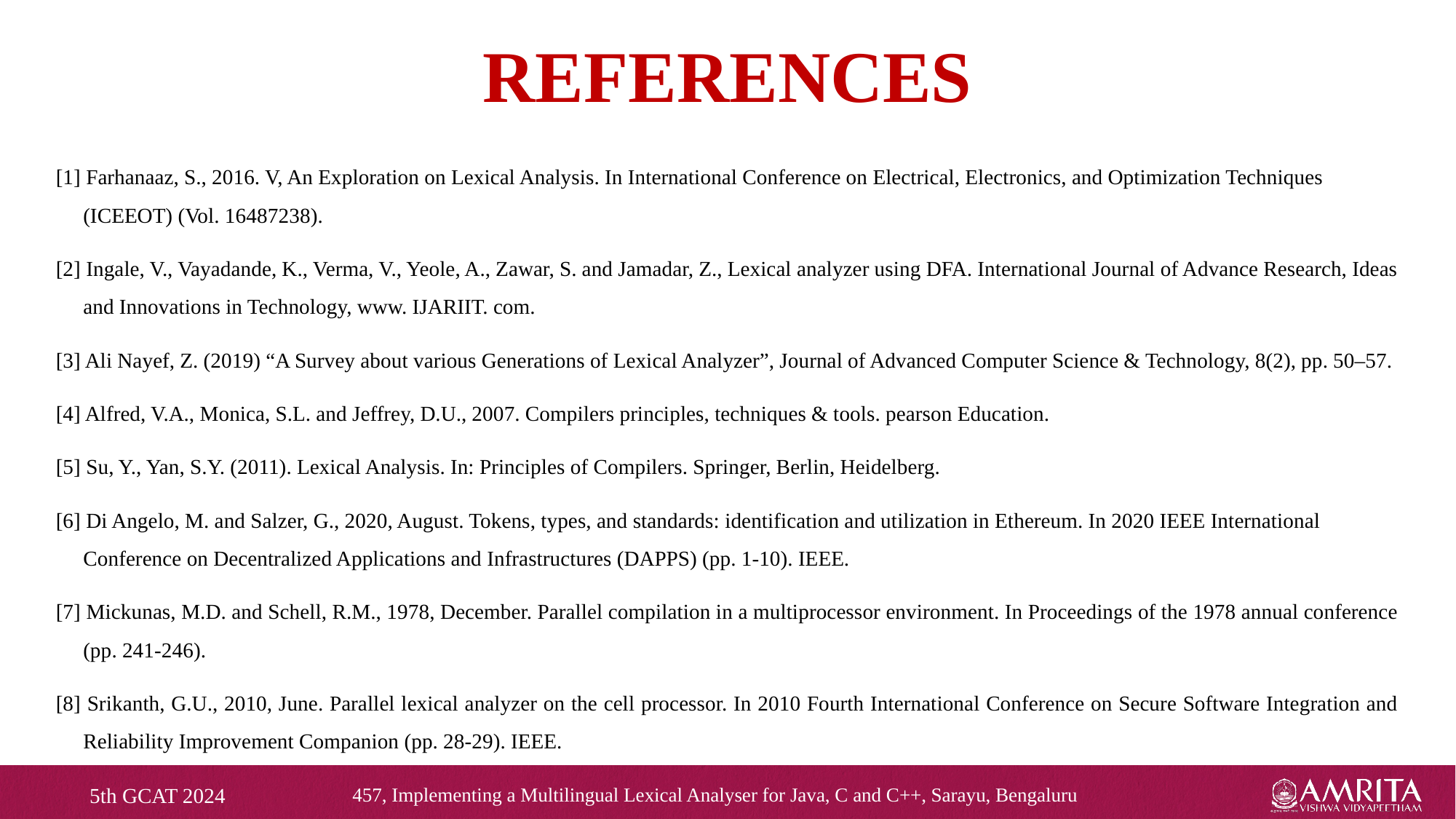

# REFERENCES
[1] Farhanaaz, S., 2016. V, An Exploration on Lexical Analysis. In International Conference on Electrical, Electronics, and Optimization Techniques (ICEEOT) (Vol. 16487238).
[2] Ingale, V., Vayadande, K., Verma, V., Yeole, A., Zawar, S. and Jamadar, Z., Lexical analyzer using DFA. International Journal of Advance Research, Ideas and Innovations in Technology, www. IJARIIT. com.
[3] Ali Nayef, Z. (2019) “A Survey about various Generations of Lexical Analyzer”, Journal of Advanced Computer Science & Technology, 8(2), pp. 50–57.
[4] Alfred, V.A., Monica, S.L. and Jeffrey, D.U., 2007. Compilers principles, techniques & tools. pearson Education.
[5] Su, Y., Yan, S.Y. (2011). Lexical Analysis. In: Principles of Compilers. Springer, Berlin, Heidelberg.
[6] Di Angelo, M. and Salzer, G., 2020, August. Tokens, types, and standards: identification and utilization in Ethereum. In 2020 IEEE International Conference on Decentralized Applications and Infrastructures (DAPPS) (pp. 1-10). IEEE.
[7] Mickunas, M.D. and Schell, R.M., 1978, December. Parallel compilation in a multiprocessor environment. In Proceedings of the 1978 annual conference (pp. 241-246).
[8] Srikanth, G.U., 2010, June. Parallel lexical analyzer on the cell processor. In 2010 Fourth International Conference on Secure Software Integration and Reliability Improvement Companion (pp. 28-29). IEEE.

5th GCAT 2024
457, Implementing a Multilingual Lexical Analyser for Java, C and C++, Sarayu, Bengaluru